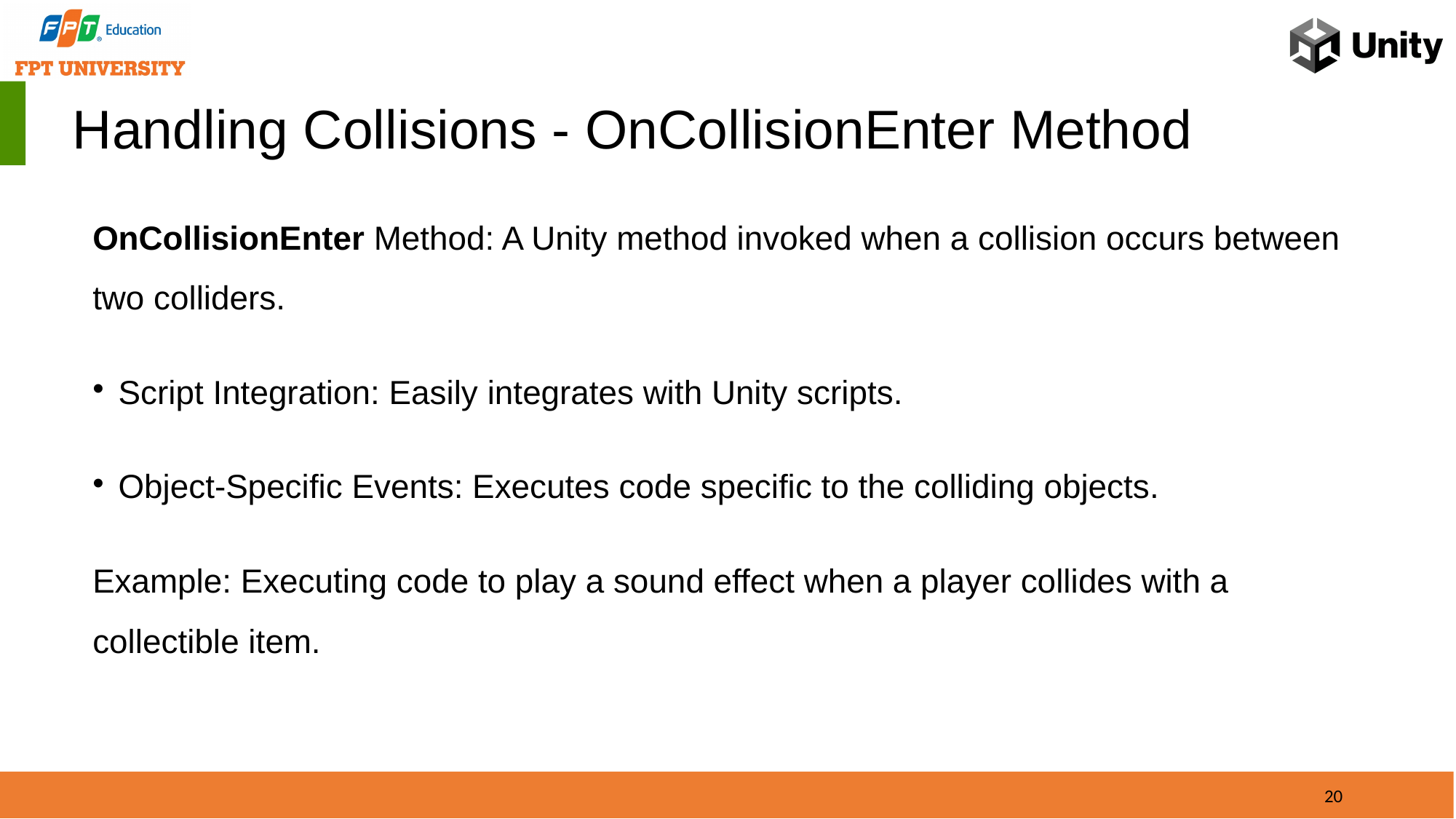

# Handling Collisions - OnCollisionEnter Method
OnCollisionEnter Method: A Unity method invoked when a collision occurs between two colliders.
Script Integration: Easily integrates with Unity scripts.
Object-Specific Events: Executes code specific to the colliding objects.
Example: Executing code to play a sound effect when a player collides with a collectible item.

20